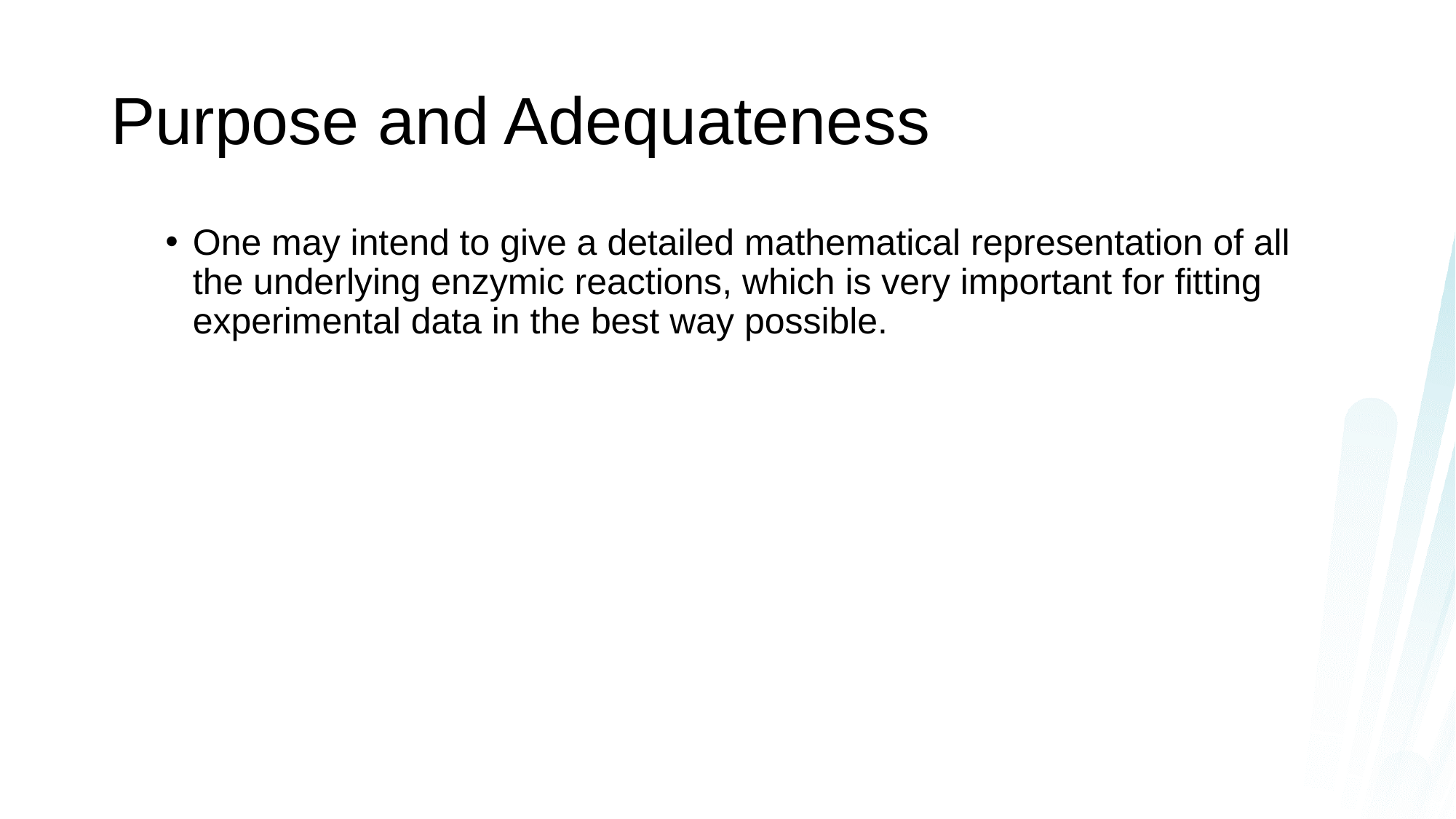

# Purpose and Adequateness
One may intend to give a detailed mathematical representation of all the underlying enzymic reactions, which is very important for fitting experimental data in the best way possible.